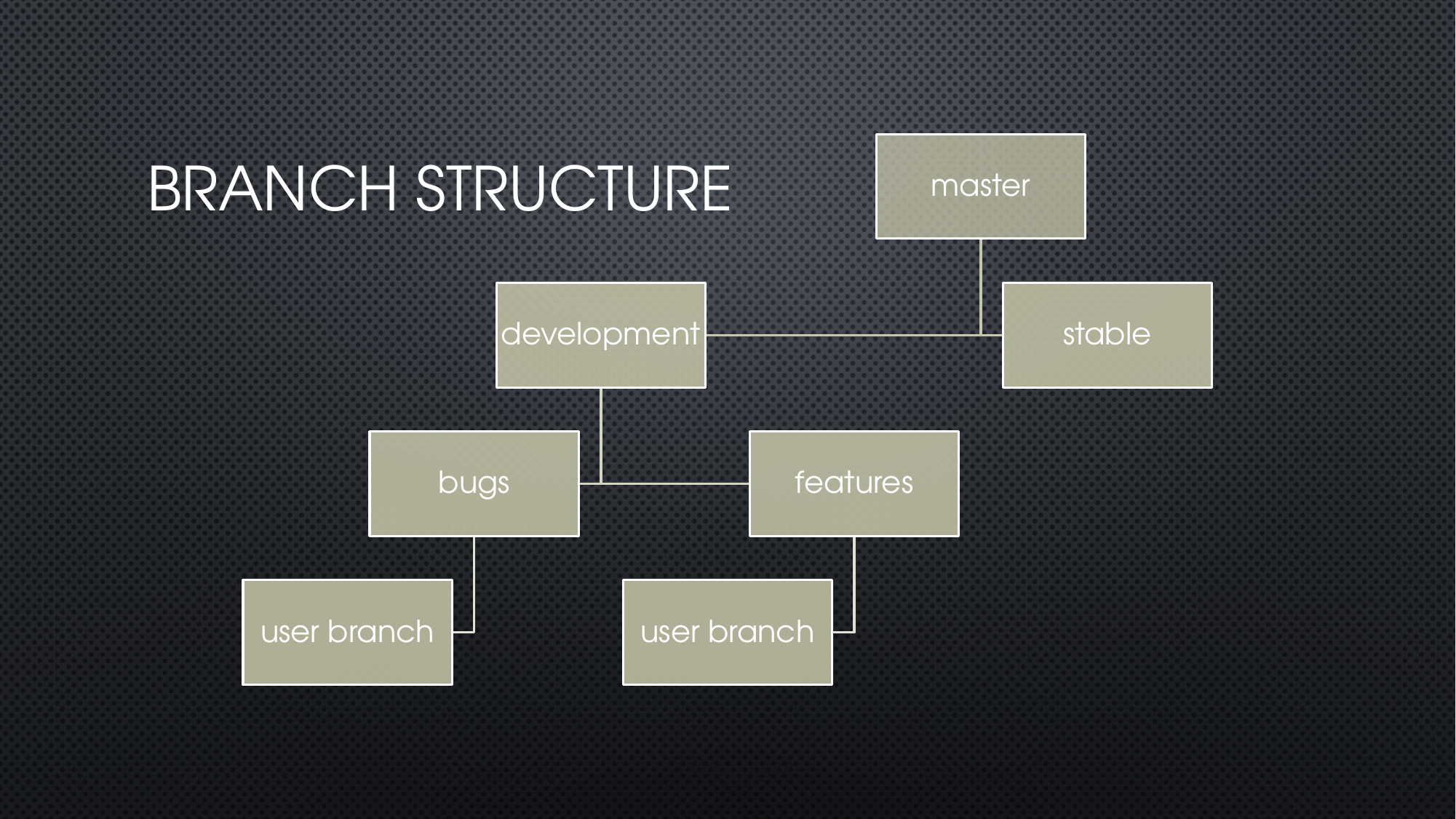

# Branch structure
master
development
bugs
user branch
features
user branch
stable